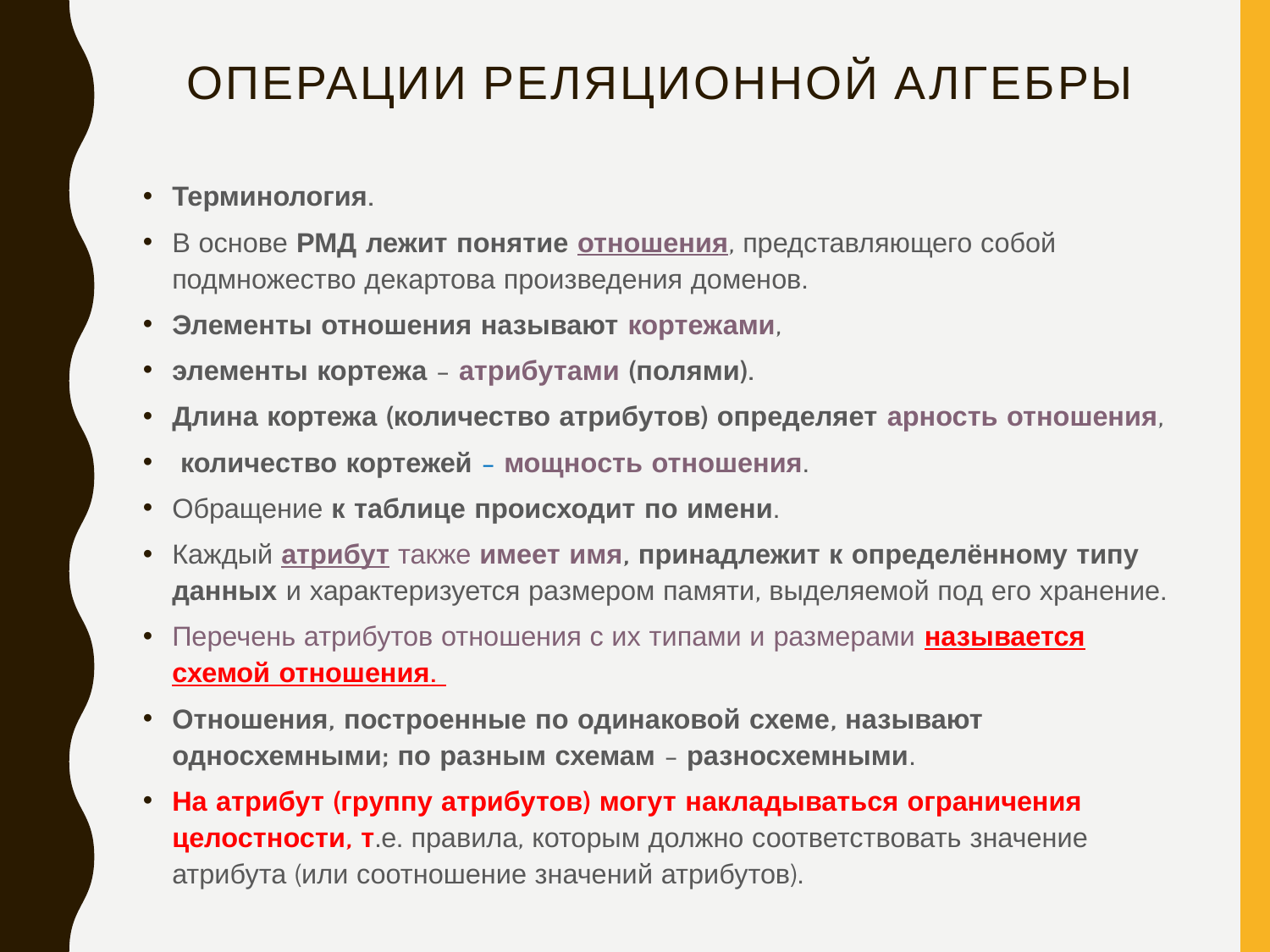

# Операции реляционной алгебры
Терминология.
В основе РМД лежит понятие отношения, представляющего собой подмножество декартова произведения доменов.
Элементы отношения называют кортежами,
элементы кортежа – атрибутами (полями).
Длина кортежа (количество атрибутов) определяет арность отношения,
 количество кортежей – мощность отношения.
Обращение к таблице происходит по имени.
Каждый атрибут также имеет имя, принадлежит к определённому типу данных и характеризуется размером памяти, выделяемой под его хранение.
Перечень атрибутов отношения с их типами и размерами называется схемой отношения.
Отношения, построенные по одинаковой схеме, называют односхемными; по разным схемам – разносхемными.
На атрибут (группу атрибутов) могут накладываться ограничения целостности, т.е. правила, которым должно соответствовать значение атрибута (или соотношение значений атрибутов).